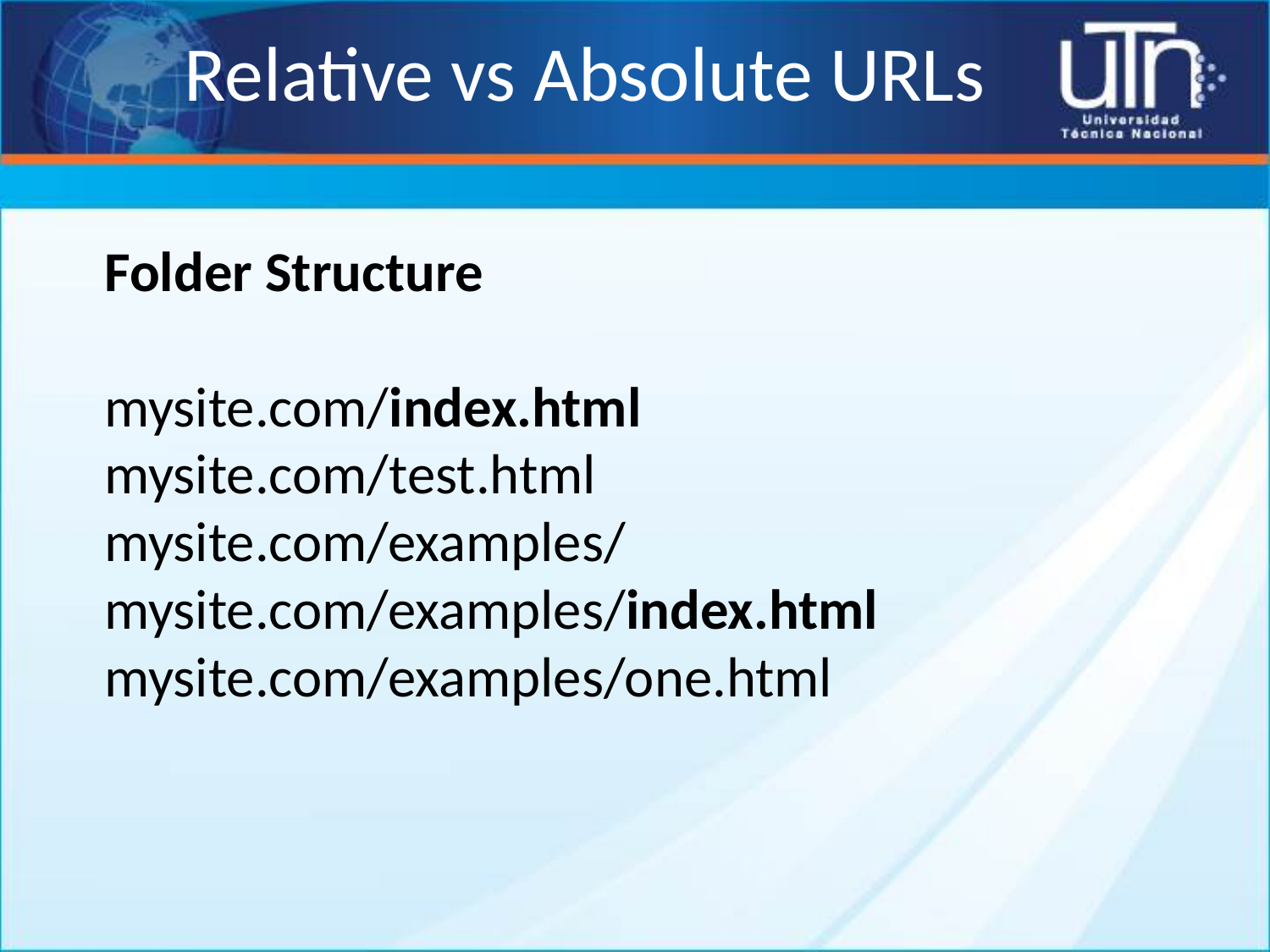

# Relative vs Absolute URLs
Folder Structure

mysite.com/index.html
mysite.com/test.html
mysite.com/examples/
mysite.com/examples/index.html
mysite.com/examples/one.html